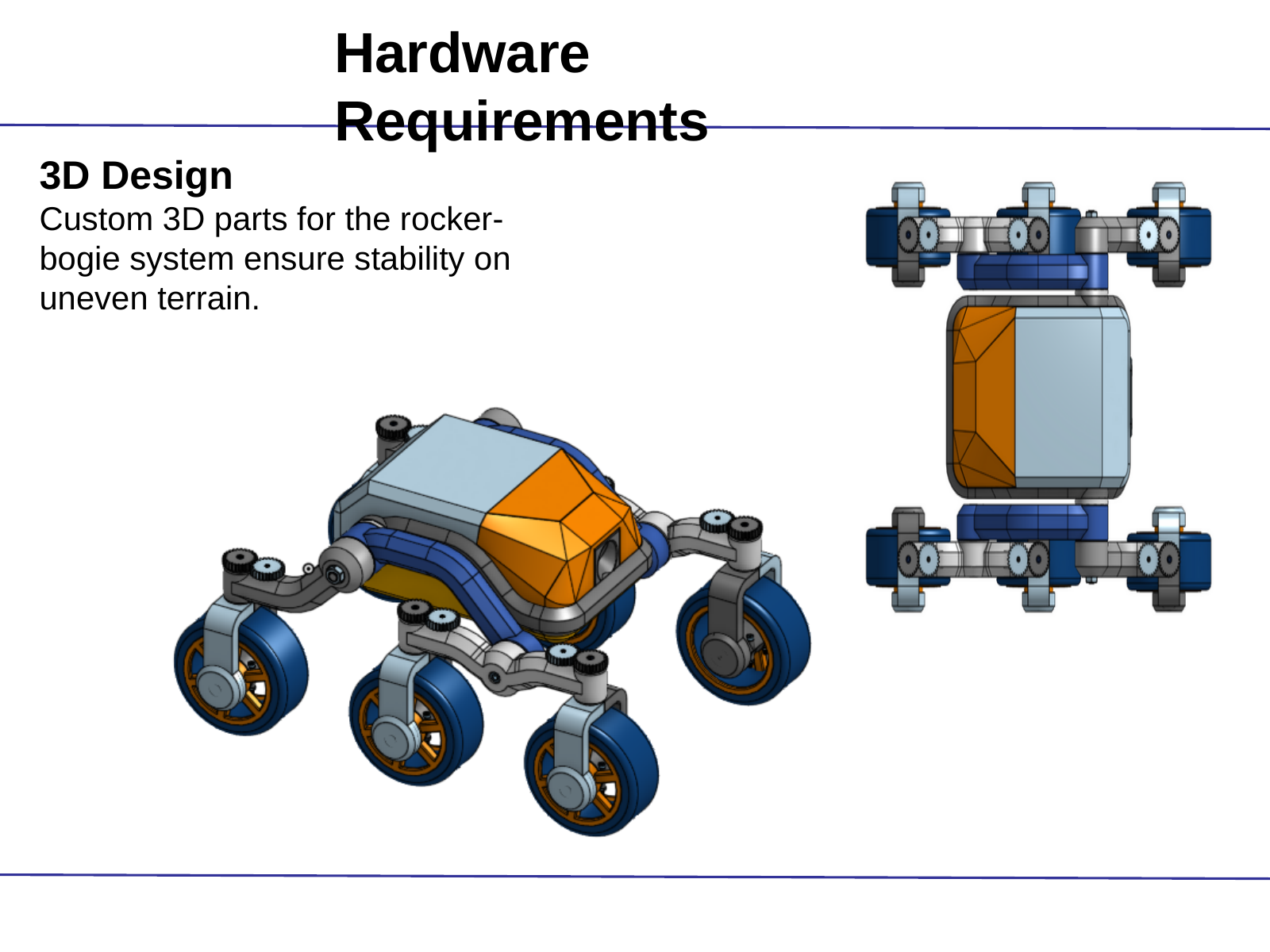

Hardware Requirements

3D Design
Custom 3D parts for the rocker-bogie system ensure stability on uneven terrain.